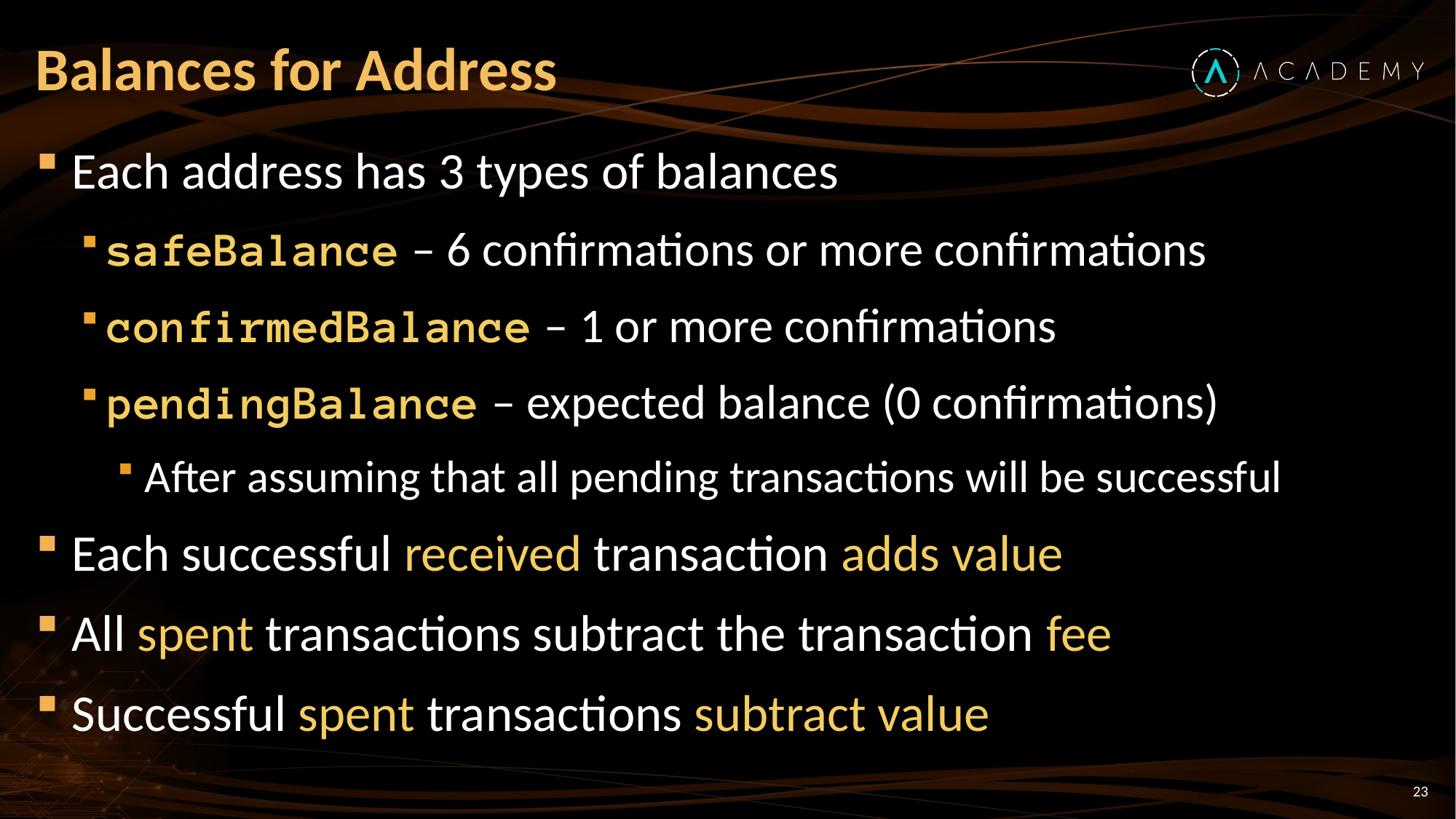

# Balances for Address
Each address has 3 types of balances
safeBalance – 6 confirmations or more confirmations
confirmedBalance – 1 or more confirmations
pendingBalance – expected balance (0 confirmations)
After assuming that all pending transactions will be successful
Each successful received transaction adds value
All spent transactions subtract the transaction fee
Successful spent transactions subtract value
23